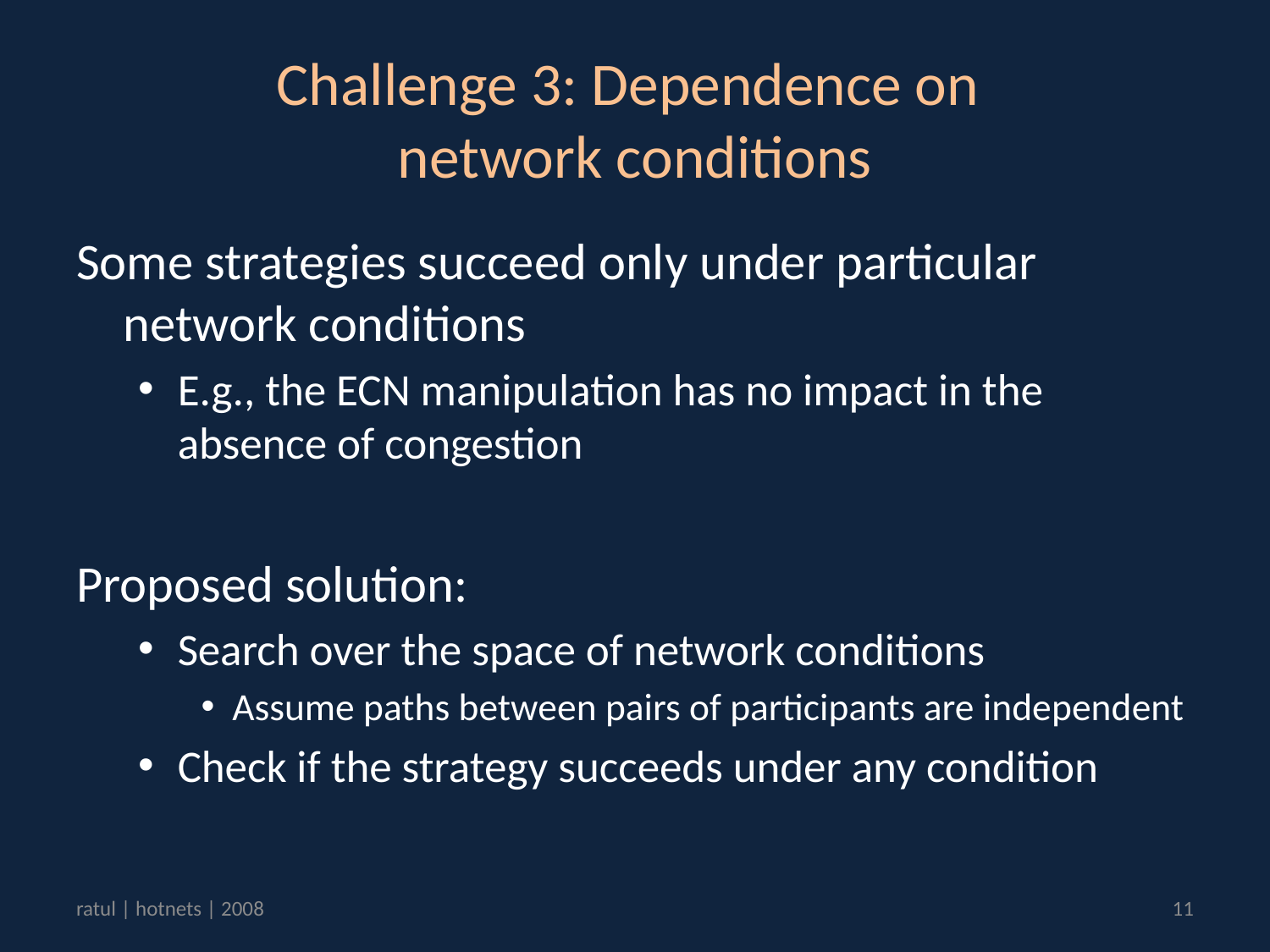

# Challenge 3: Dependence on network conditions
Some strategies succeed only under particular network conditions
E.g., the ECN manipulation has no impact in the absence of congestion

Proposed solution:
Search over the space of network conditions
Assume paths between pairs of participants are independent
Check if the strategy succeeds under any condition
ratul | hotnets | 2008
11